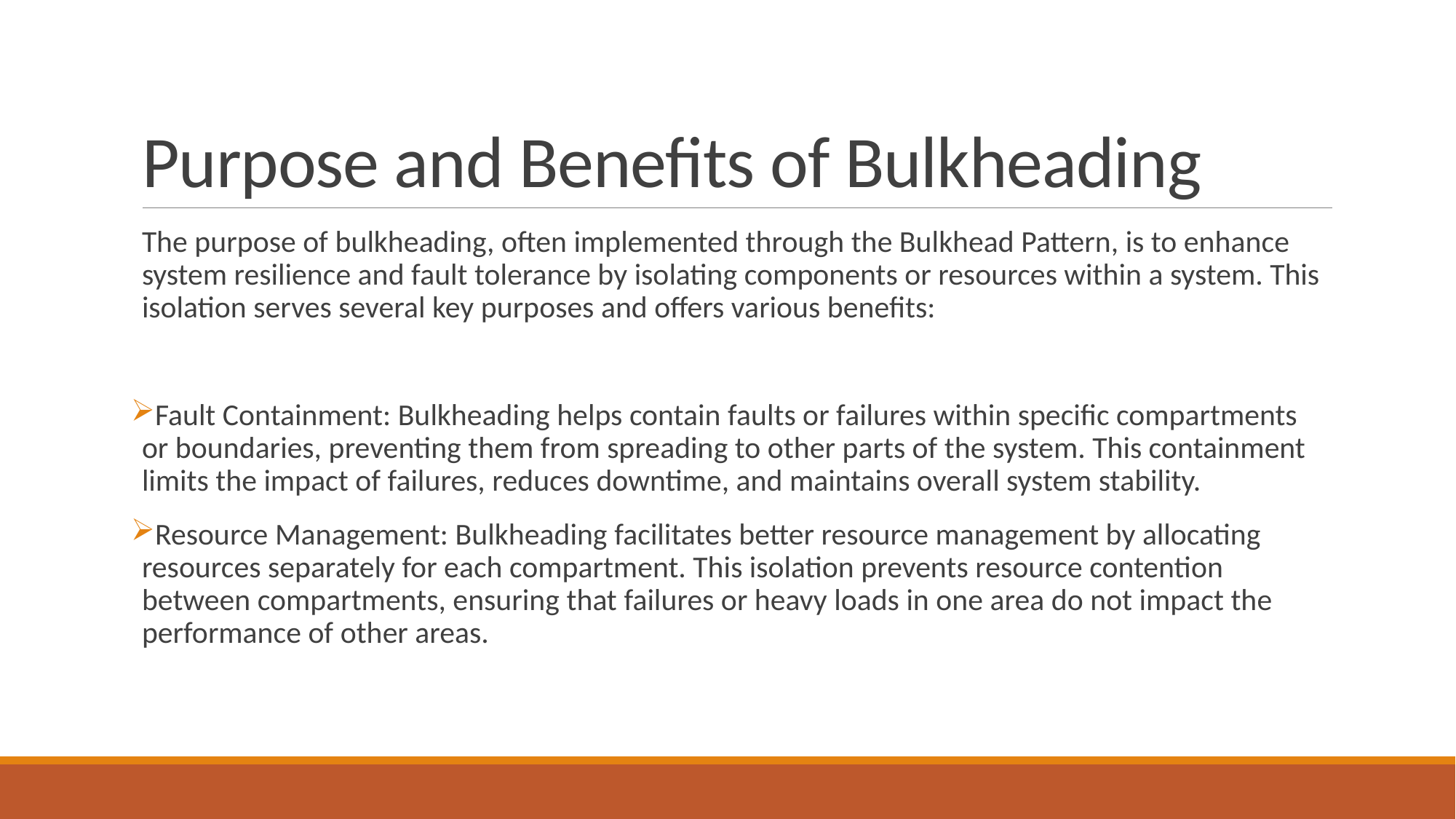

# Purpose and Benefits of Bulkheading
The purpose of bulkheading, often implemented through the Bulkhead Pattern, is to enhance system resilience and fault tolerance by isolating components or resources within a system. This isolation serves several key purposes and offers various benefits:

Fault Containment: Bulkheading helps contain faults or failures within specific compartments or boundaries, preventing them from spreading to other parts of the system. This containment limits the impact of failures, reduces downtime, and maintains overall system stability.
Resource Management: Bulkheading facilitates better resource management by allocating resources separately for each compartment. This isolation prevents resource contention between compartments, ensuring that failures or heavy loads in one area do not impact the performance of other areas.